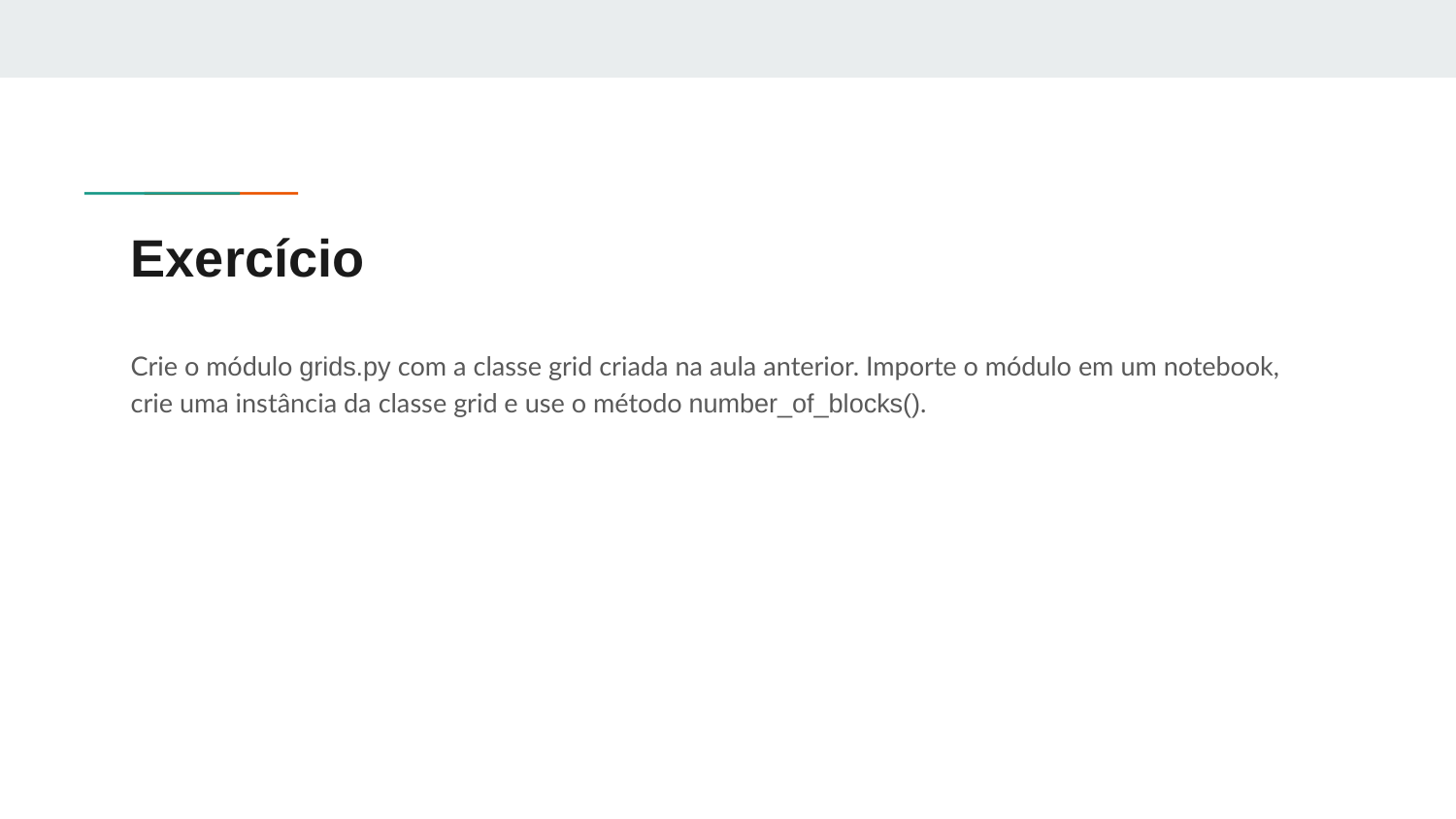

# Exercício
Crie o módulo grids.py com a classe grid criada na aula anterior. Importe o módulo em um notebook, crie uma instância da classe grid e use o método number_of_blocks().